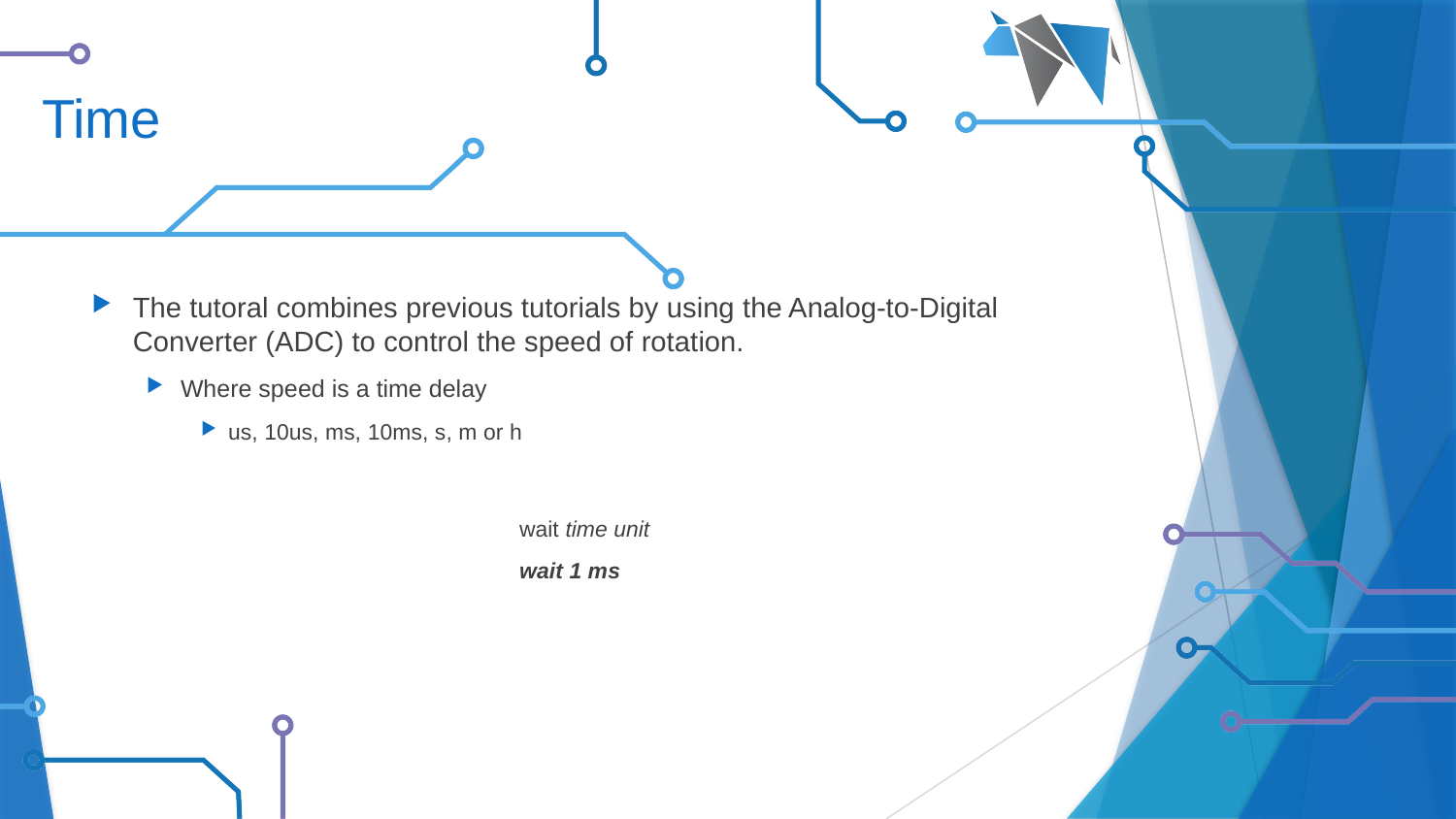

# Time
The tutoral combines previous tutorials by using the Analog-to-Digital Converter (ADC) to control the speed of rotation.
Where speed is a time delay
us, 10us, ms, 10ms, s, m or h

			wait time unit
			wait 1 ms